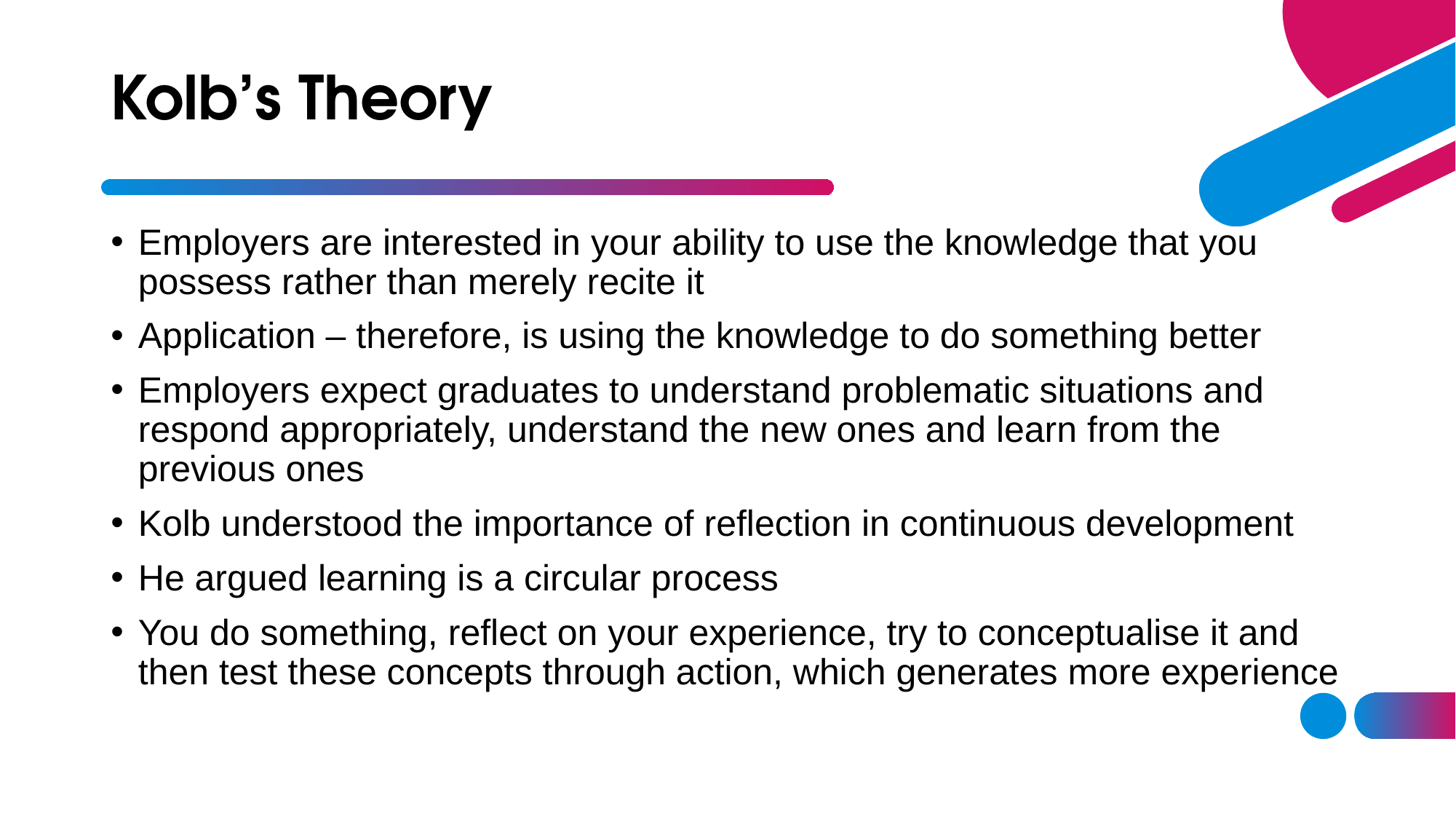

# Kolb’s Theory
Employers are interested in your ability to use the knowledge that you possess rather than merely recite it
Application – therefore, is using the knowledge to do something better
Employers expect graduates to understand problematic situations and respond appropriately, understand the new ones and learn from the previous ones
Kolb understood the importance of reflection in continuous development
He argued learning is a circular process
You do something, reflect on your experience, try to conceptualise it and then test these concepts through action, which generates more experience